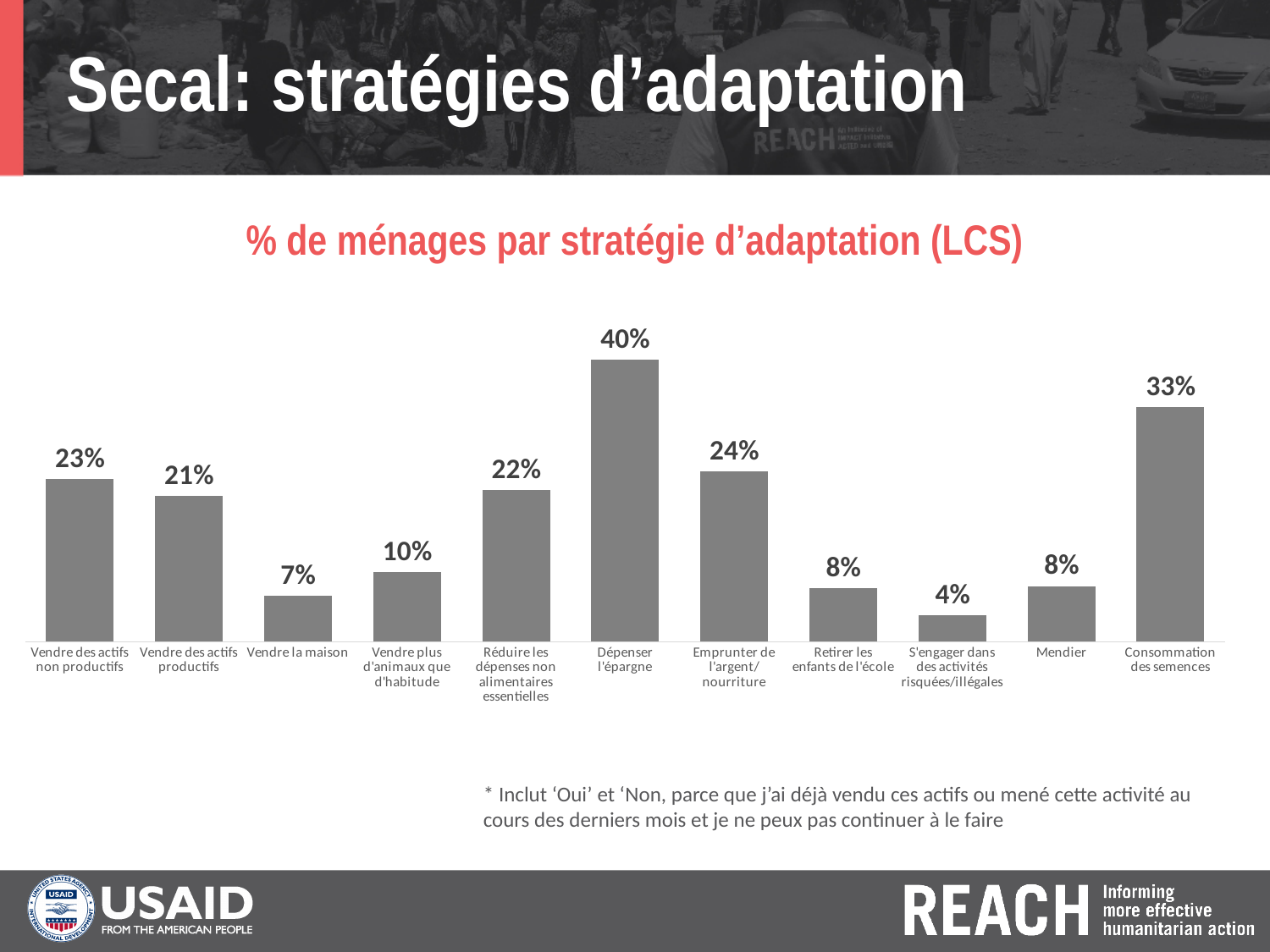

# Secal: stratégies d’adaptation
% de ménages par stratégie d’adaptation (LCS)

### Chart

| Category |  |
|---|---|
| Vendre des actifs non productifs | 0.2318633733067043 |
| Vendre des actifs productifs | 0.2071633987673252 |
| Vendre la maison | 0.06550457163483428 |
| Vendre plus d'animaux que d'habitude | 0.0994285490630602 |
| Réduire les dépenses non alimentaires essentielles | 0.2153614630201367 |
| Dépenser l'épargne | 0.40068055354544174 |
| Emprunter de l'argent/nourriture | 0.24196399283666908 |
| Retirer les enfants de l'école | 0.0761090344940735 |
| S'engager dans des activités risquées/illégales | 0.037931401935108 |
| Mendier | 0.0791760418916326 |
| Consommation des semences | 0.33382601290360997 |
* Inclut ‘Oui’ et ‘Non, parce que j’ai déjà vendu ces actifs ou mené cette activité au cours des derniers mois et je ne peux pas continuer à le faire